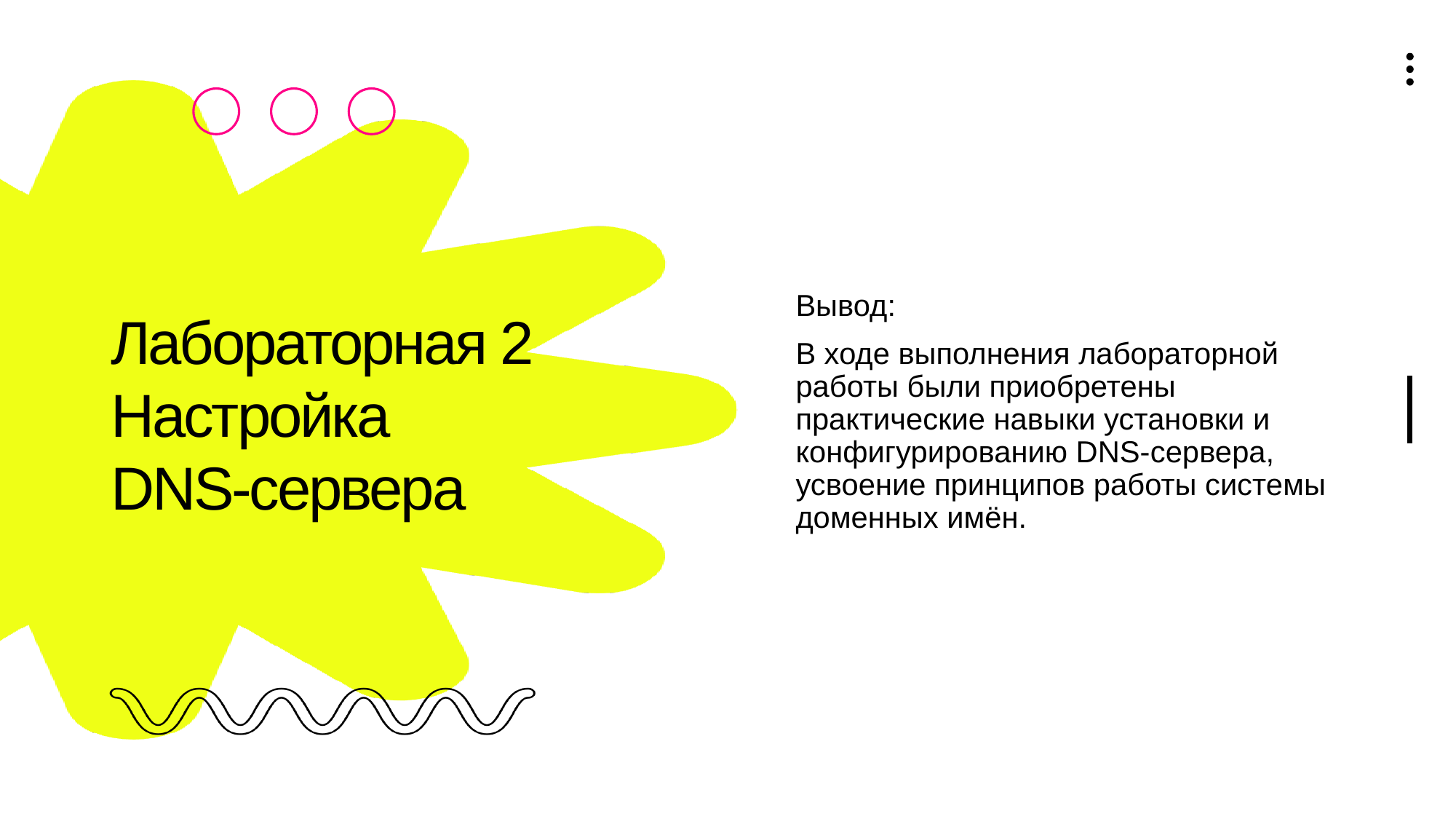

Вывод:
В ходе выполнения лабораторной работы были приобретены практические навыки установки и конфигурированию DNS-сервера, усвоение принципов работы системы доменных имён.
# Лабораторная 2 Настройка DNS-сервера
31